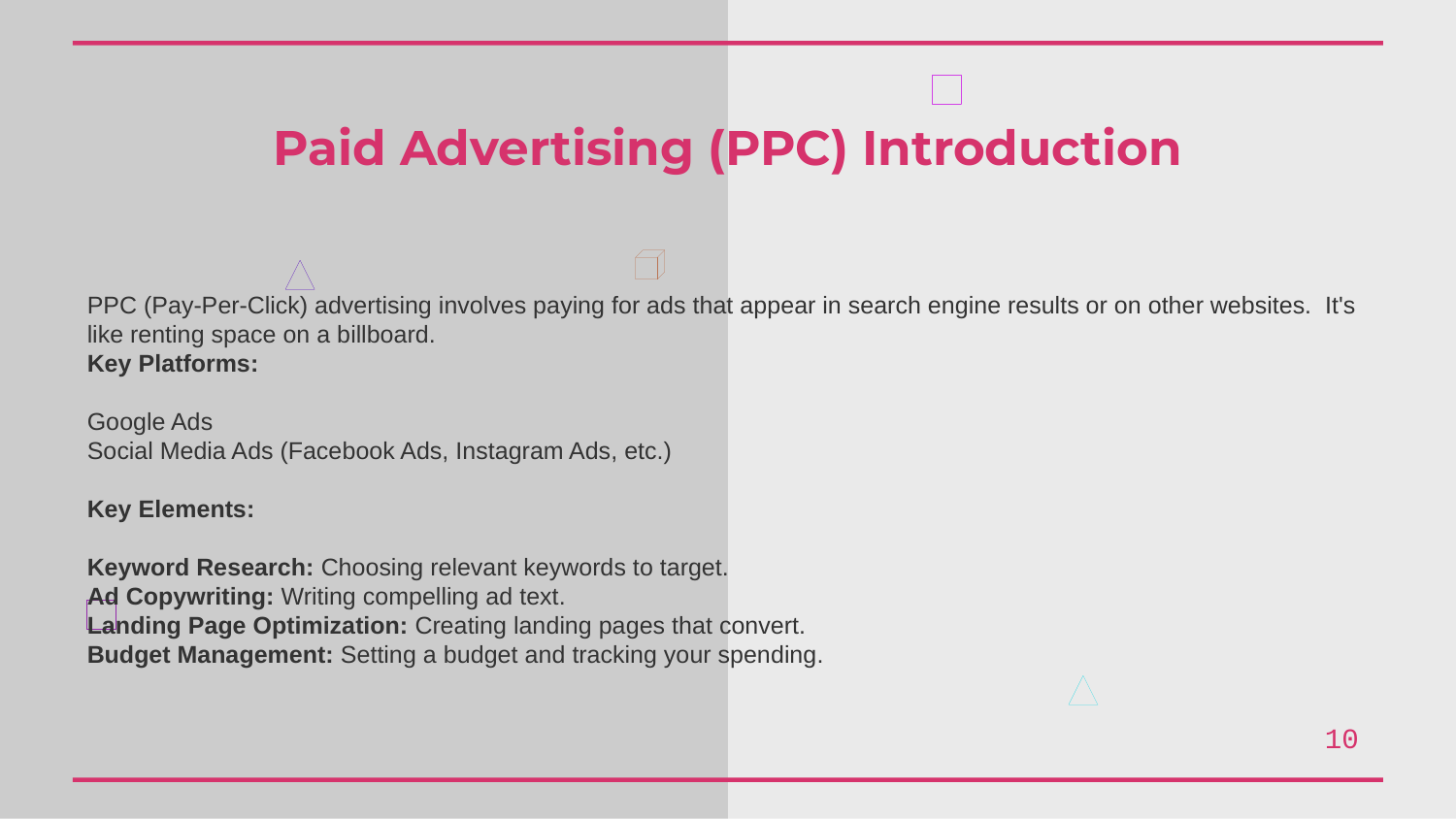

Paid Advertising (PPC) Introduction

PPC (Pay-Per-Click) advertising involves paying for ads that appear in search engine results or on other websites.  It's like renting space on a billboard.
Key Platforms:

Google Ads
Social Media Ads (Facebook Ads, Instagram Ads, etc.)

Key Elements:

Keyword Research: Choosing relevant keywords to target.
Ad Copywriting: Writing compelling ad text.
Landing Page Optimization: Creating landing pages that convert.
Budget Management: Setting a budget and tracking your spending.

10